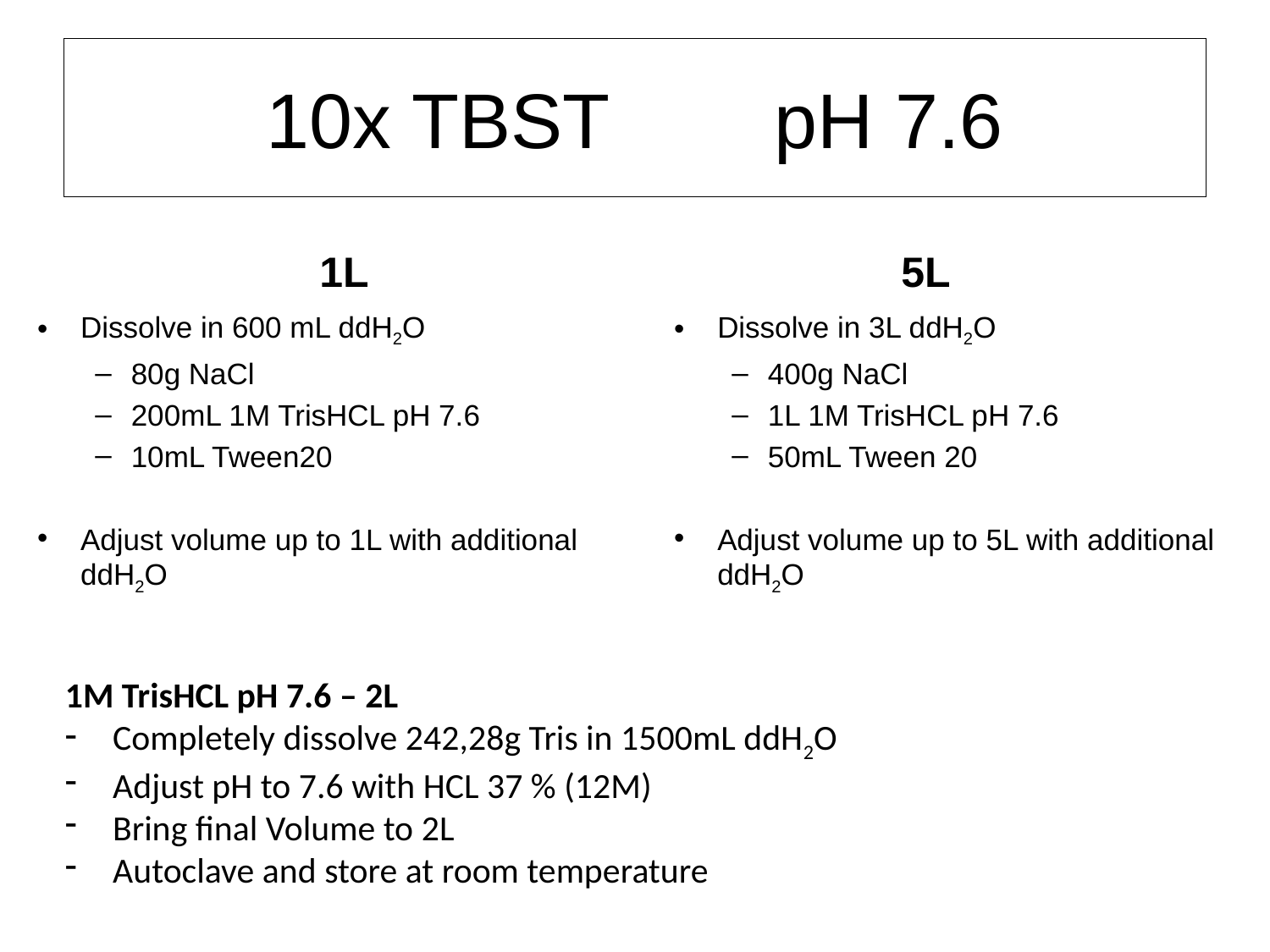

# 10x TBST		pH 7.6
1L
5L
Dissolve in 600 mL ddH2O
80g NaCl
200mL 1M TrisHCL pH 7.6
10mL Tween20

Adjust volume up to 1L with additional ddH2O

Dissolve in 3L ddH2O
400g NaCl
1L 1M TrisHCL pH 7.6
50mL Tween 20

Adjust volume up to 5L with additional ddH2O

1M TrisHCL pH 7.6 – 2L
Completely dissolve 242,28g Tris in 1500mL ddH2O
Adjust pH to 7.6 with HCL 37 % (12M)
Bring final Volume to 2L
Autoclave and store at room temperature